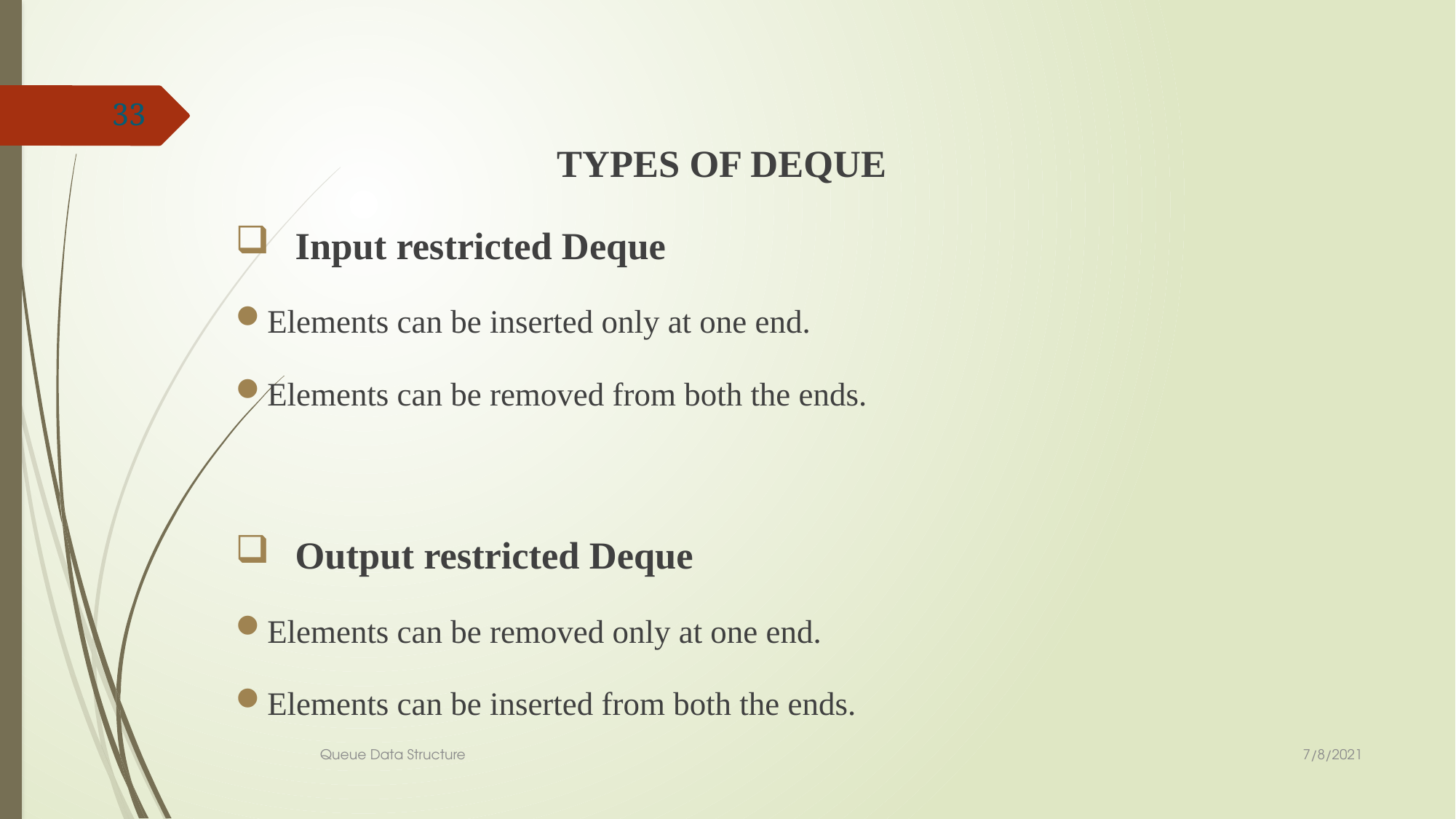

33
TYPES OF DEQUE
Input restricted Deque
Elements can be inserted only at one end.
Elements can be removed from both the ends.

Output restricted Deque
Elements can be removed only at one end.
Elements can be inserted from both the ends.

7/8/2021
Queue Data Structure